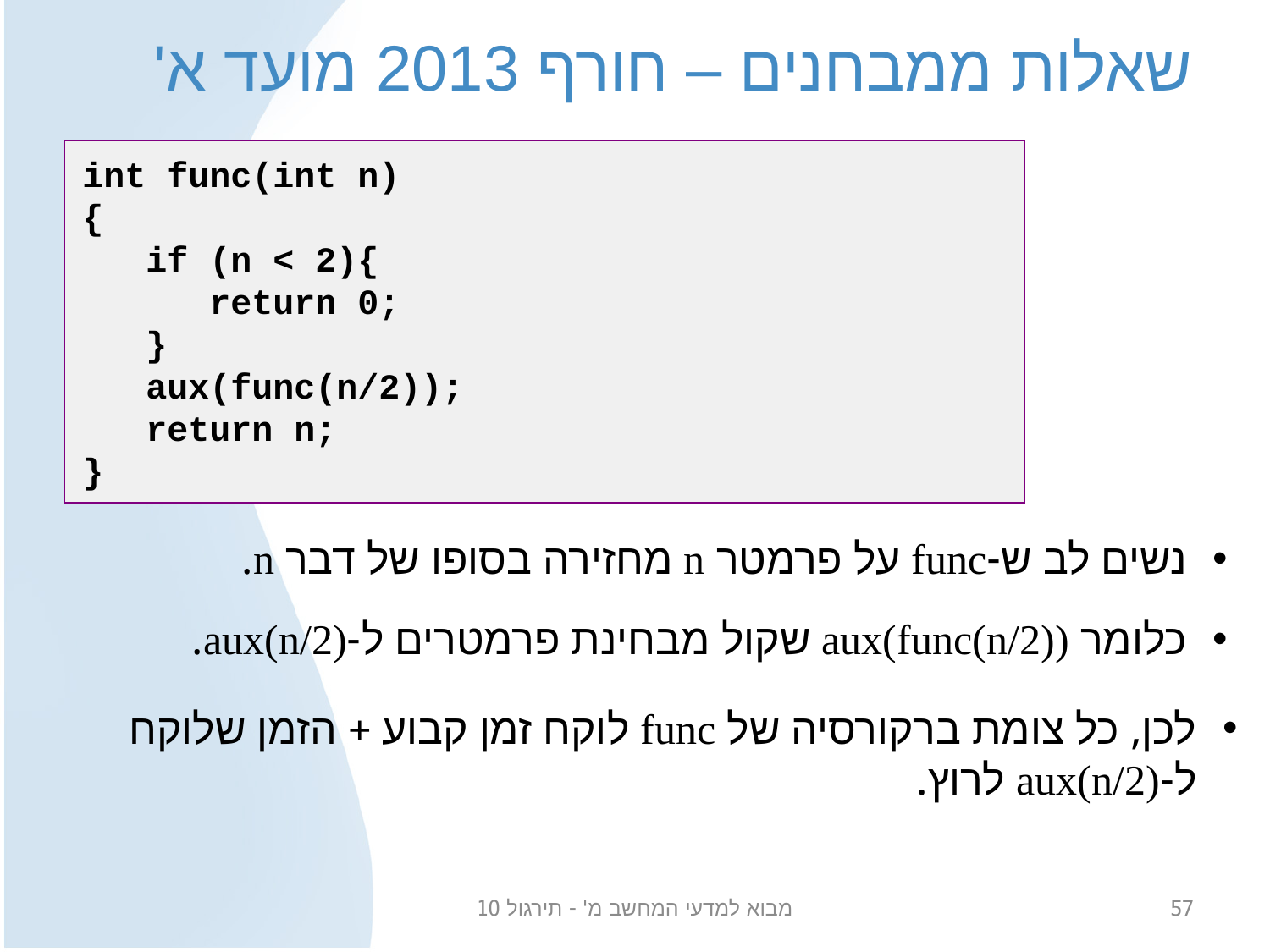

# שאלות ממבחנים – חורף 2013 מועד א'
int func(int n)
{
   if (n < 2){
      return 0;
   }
   aux(func(n/2));
   return n;
}
נשים לב ש-func על פרמטר n מחזירה בסופו של דבר n.
כלומר aux(func(n/2)) שקול מבחינת פרמטרים ל-aux(n/2).
לכן, כל צומת ברקורסיה של func לוקח זמן קבוע + הזמן שלוקח ל-aux(n/2) לרוץ.
מבוא למדעי המחשב מ' - תירגול 10
57